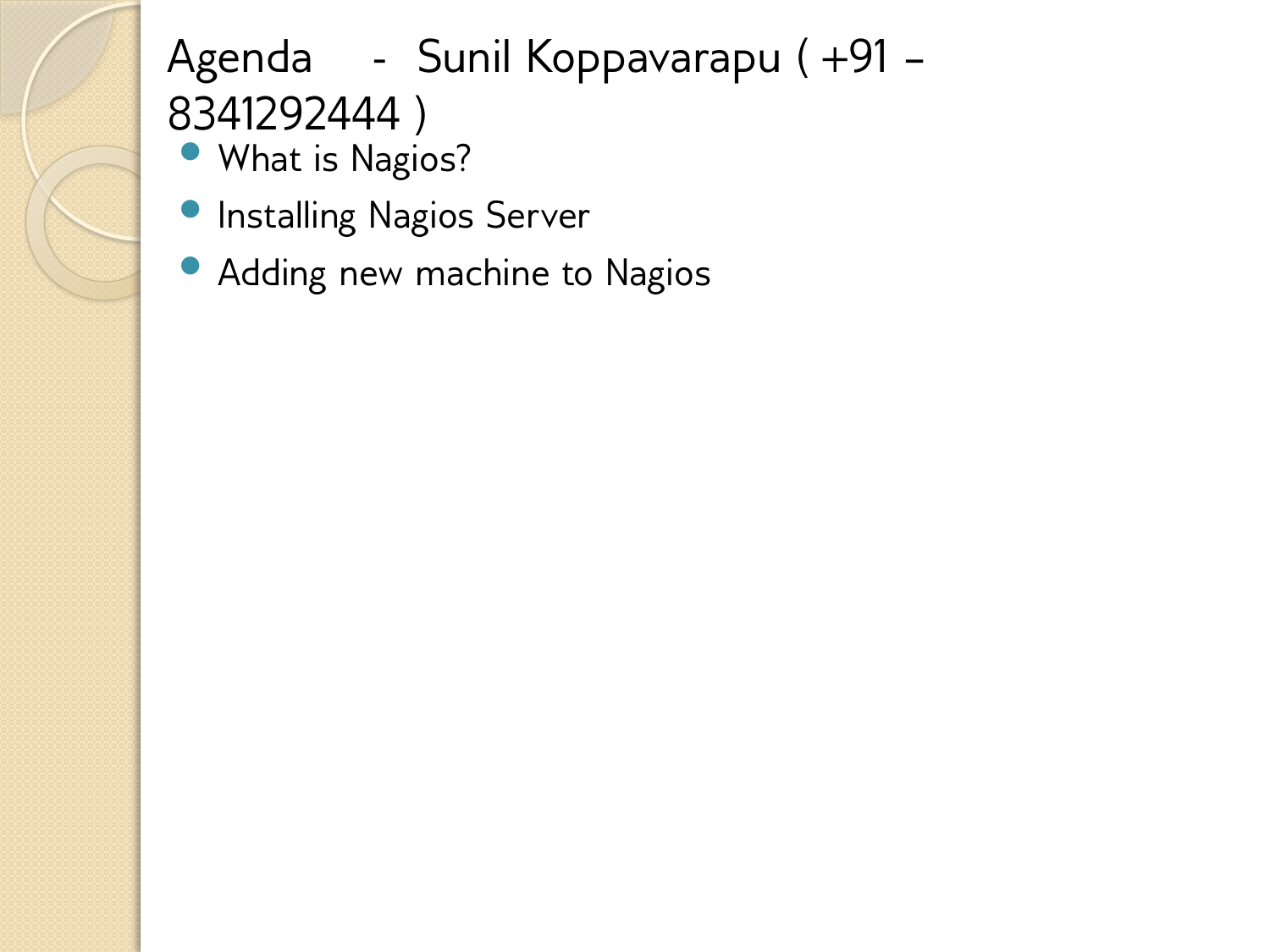

# Agenda    -  Sunil Koppavarapu ( +91 – 8341292444 )
What is Nagios?
Installing Nagios Server
Adding new machine to Nagios